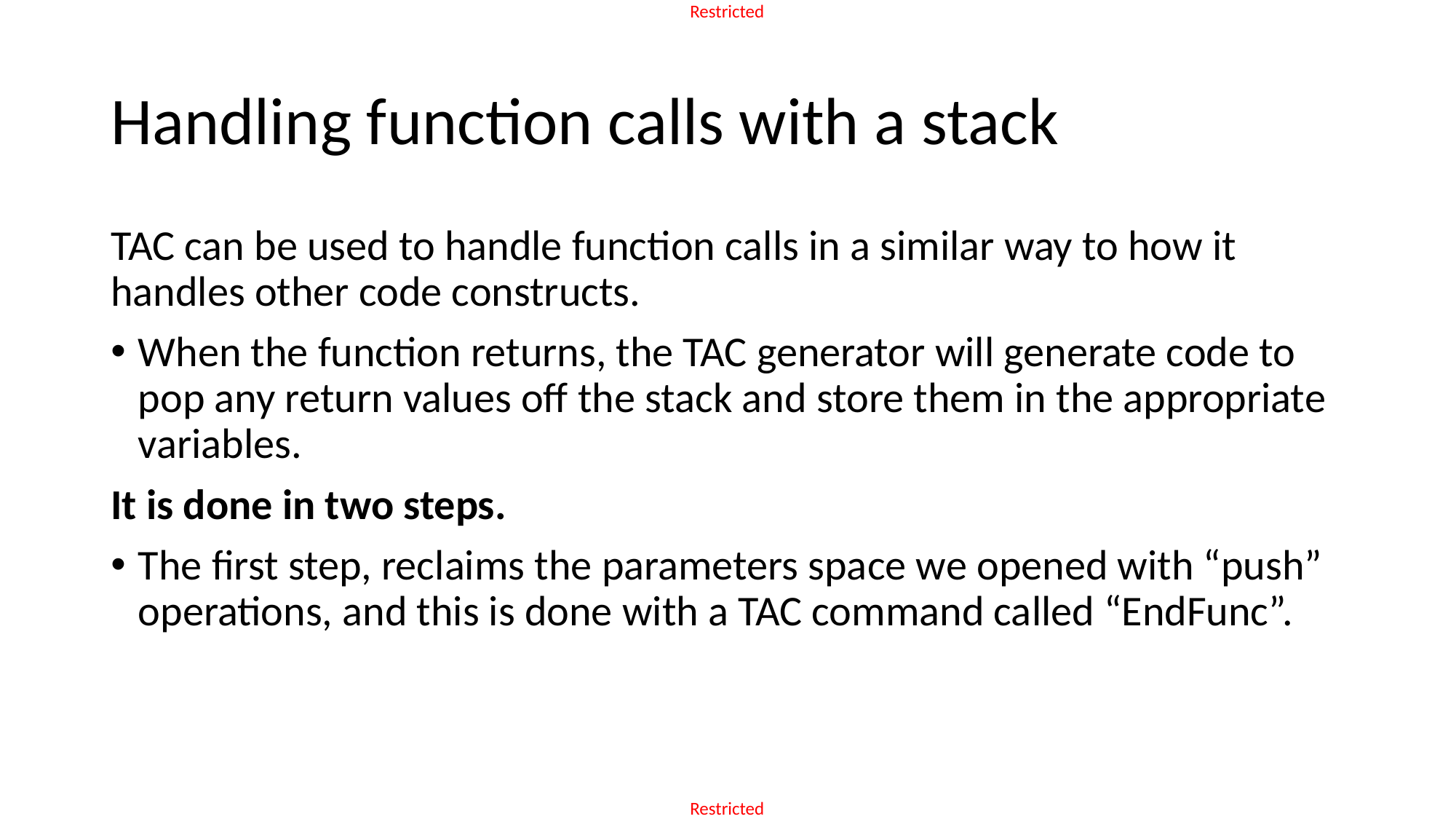

# Handling function calls with a stack
TAC can be used to handle function calls in a similar way to how it handles other code constructs.
When the function returns, the TAC generator will generate code to pop any return values off the stack and store them in the appropriate variables.
It is done in two steps.
The first step, reclaims the parameters space we opened with “push” operations, and this is done with a TAC command called “EndFunc”.